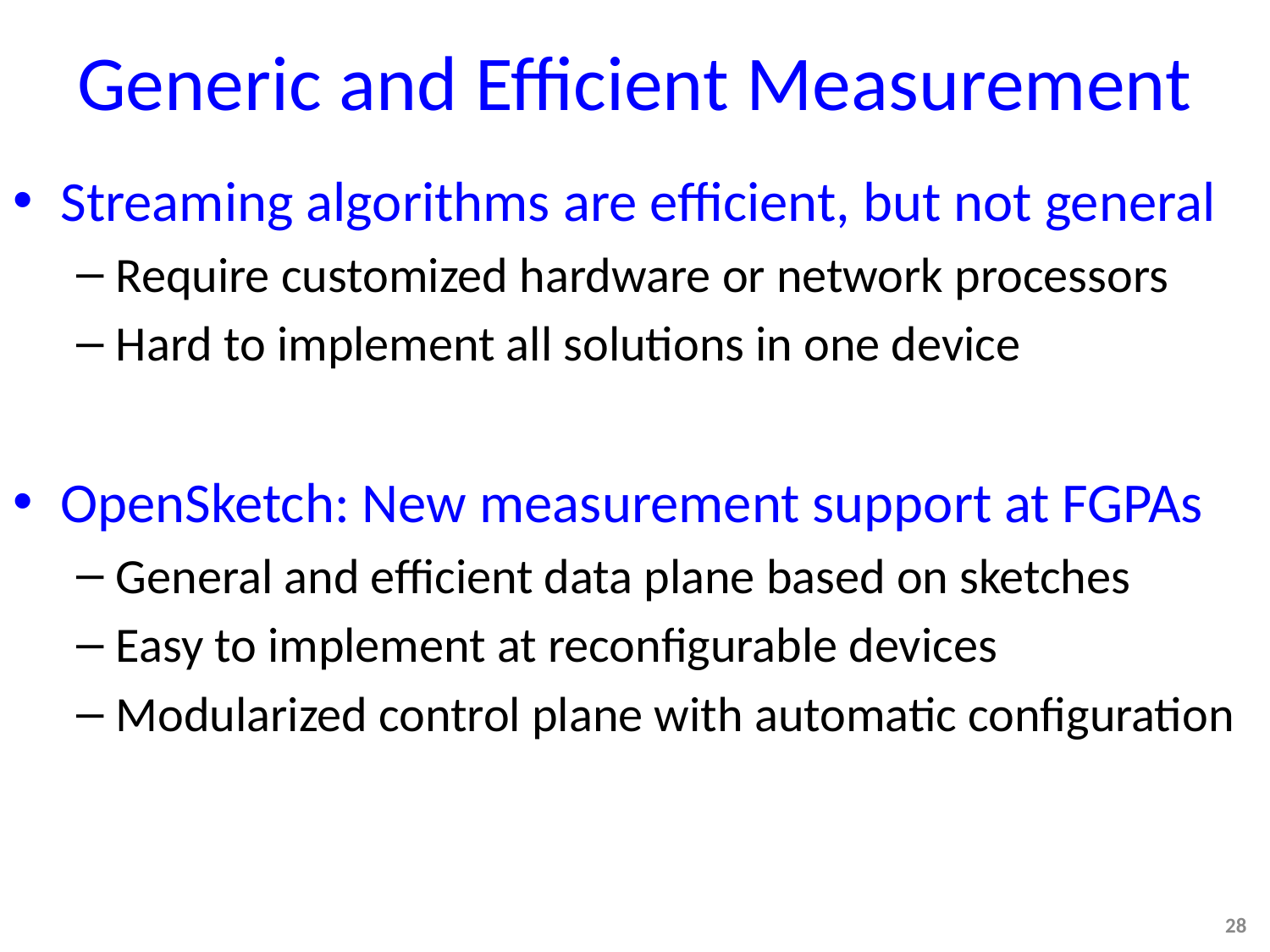

# Generic and Efficient Measurement
Streaming algorithms are efficient, but not general
Require customized hardware or network processors
Hard to implement all solutions in one device

OpenSketch: New measurement support at FGPAs
General and efficient data plane based on sketches
Easy to implement at reconfigurable devices
Modularized control plane with automatic configuration

28